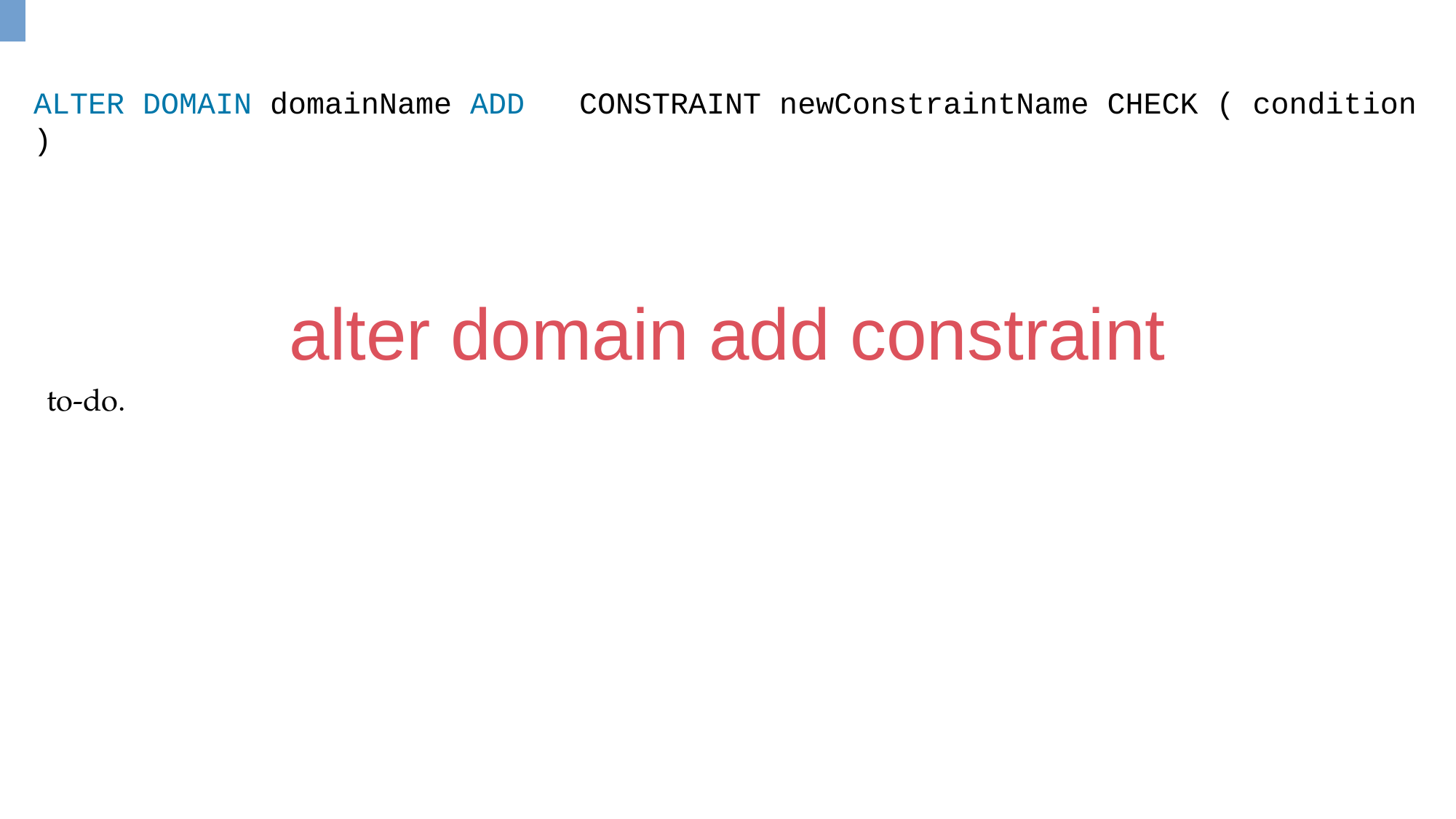

ALTER DOMAIN domainName ADD	CONSTRAINT newConstraintName CHECK ( condition )
alter domain add constraint
to-do.